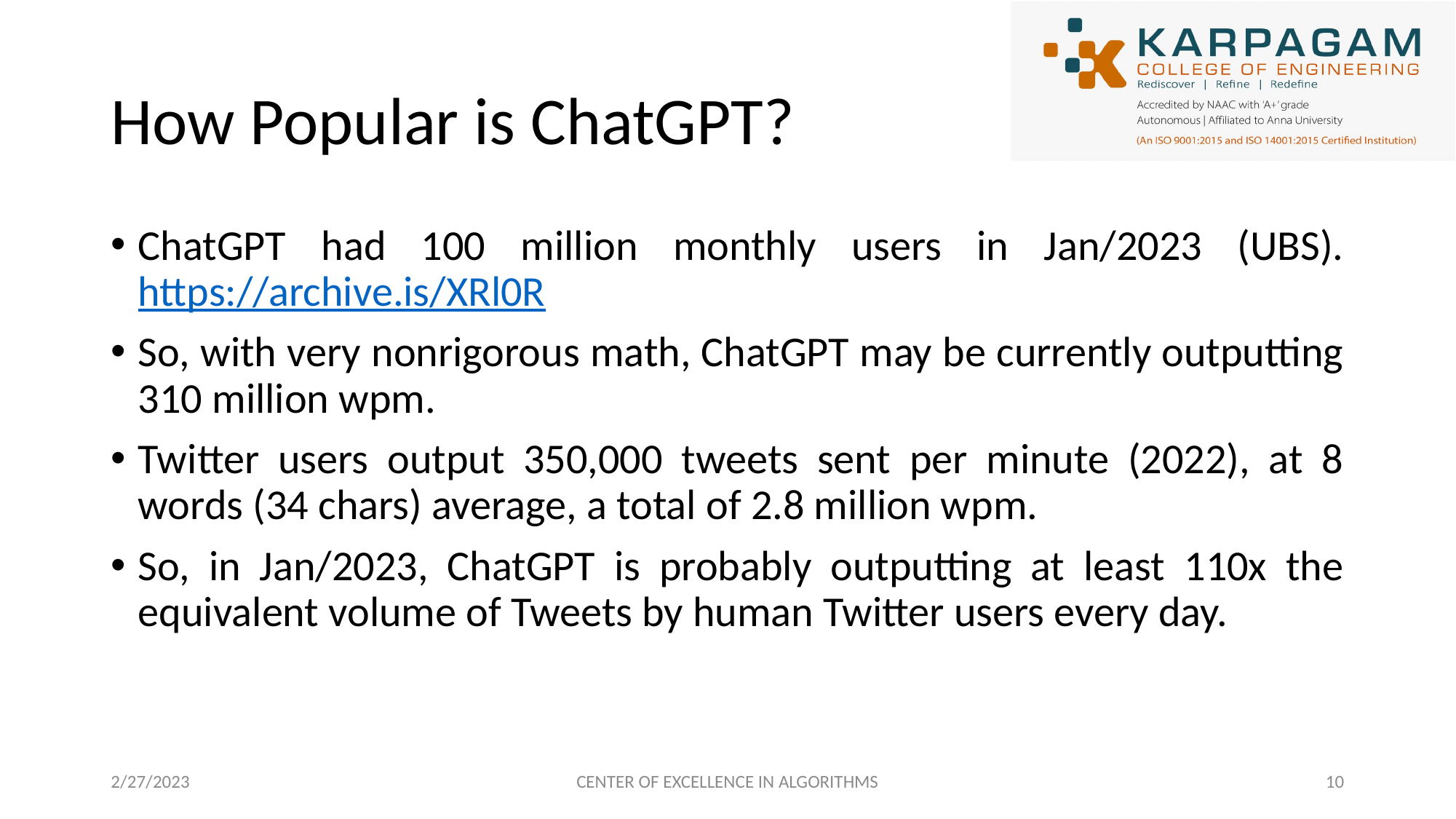

# How Popular is ChatGPT?
ChatGPT had 100 million monthly users in Jan/2023 (UBS). https://archive.is/XRl0R
So, with very nonrigorous math, ChatGPT may be currently outputting 310 million wpm.
Twitter users output 350,000 tweets sent per minute (2022), at 8 words (34 chars) average, a total of 2.8 million wpm.
So, in Jan/2023, ChatGPT is probably outputting at least 110x the equivalent volume of Tweets by human Twitter users every day.

2/27/2023
CENTER OF EXCELLENCE IN ALGORITHMS
10